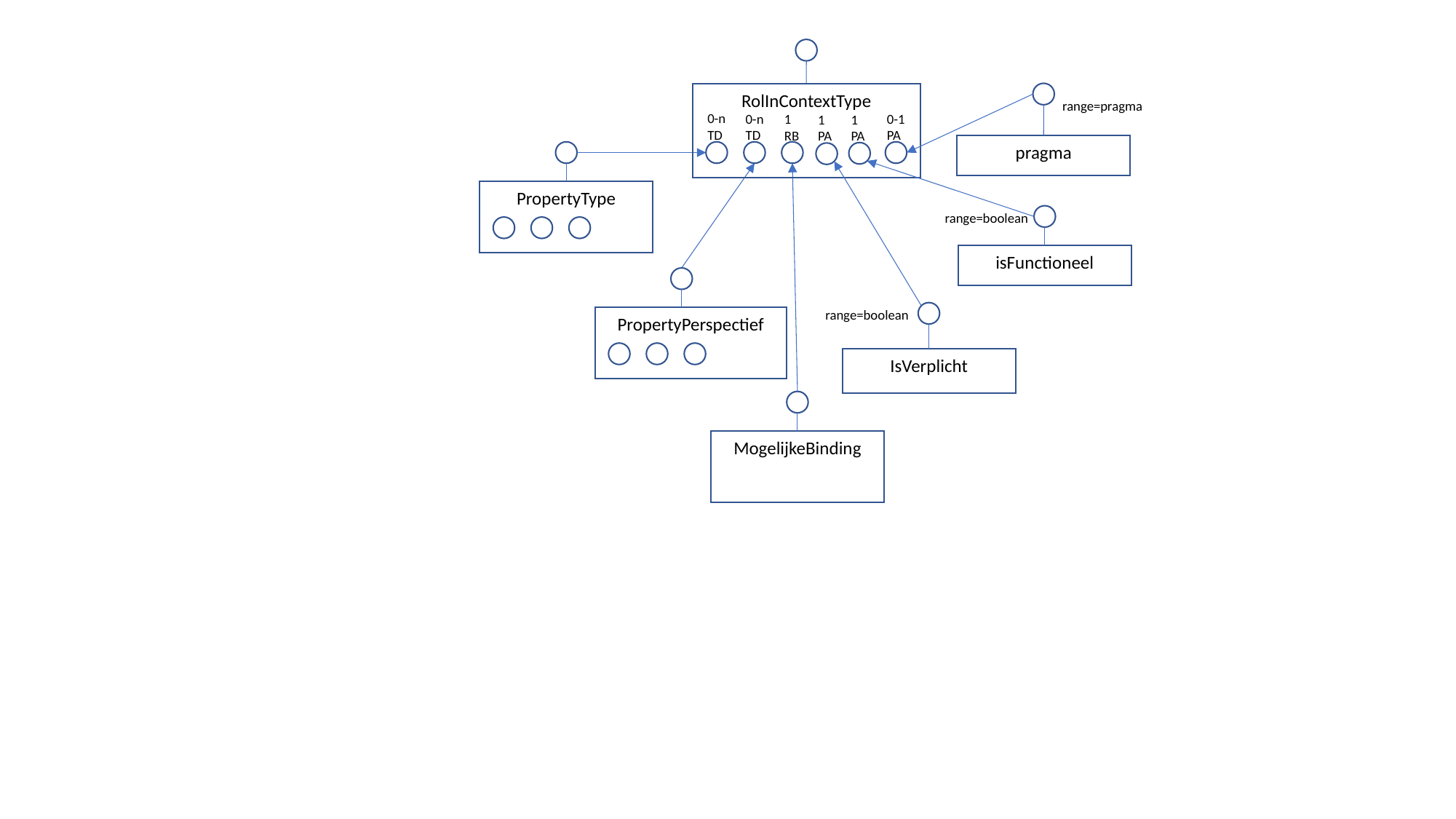

RolInContextType
range=pragma
0-n
TD
0-n
TD
0-1
PA
1
RB
1
PA
1
PA
pragma

PropertyType
range=boolean

isFunctioneel

range=boolean

PropertyPerspectief

IsVerplicht

MogelijkeBinding